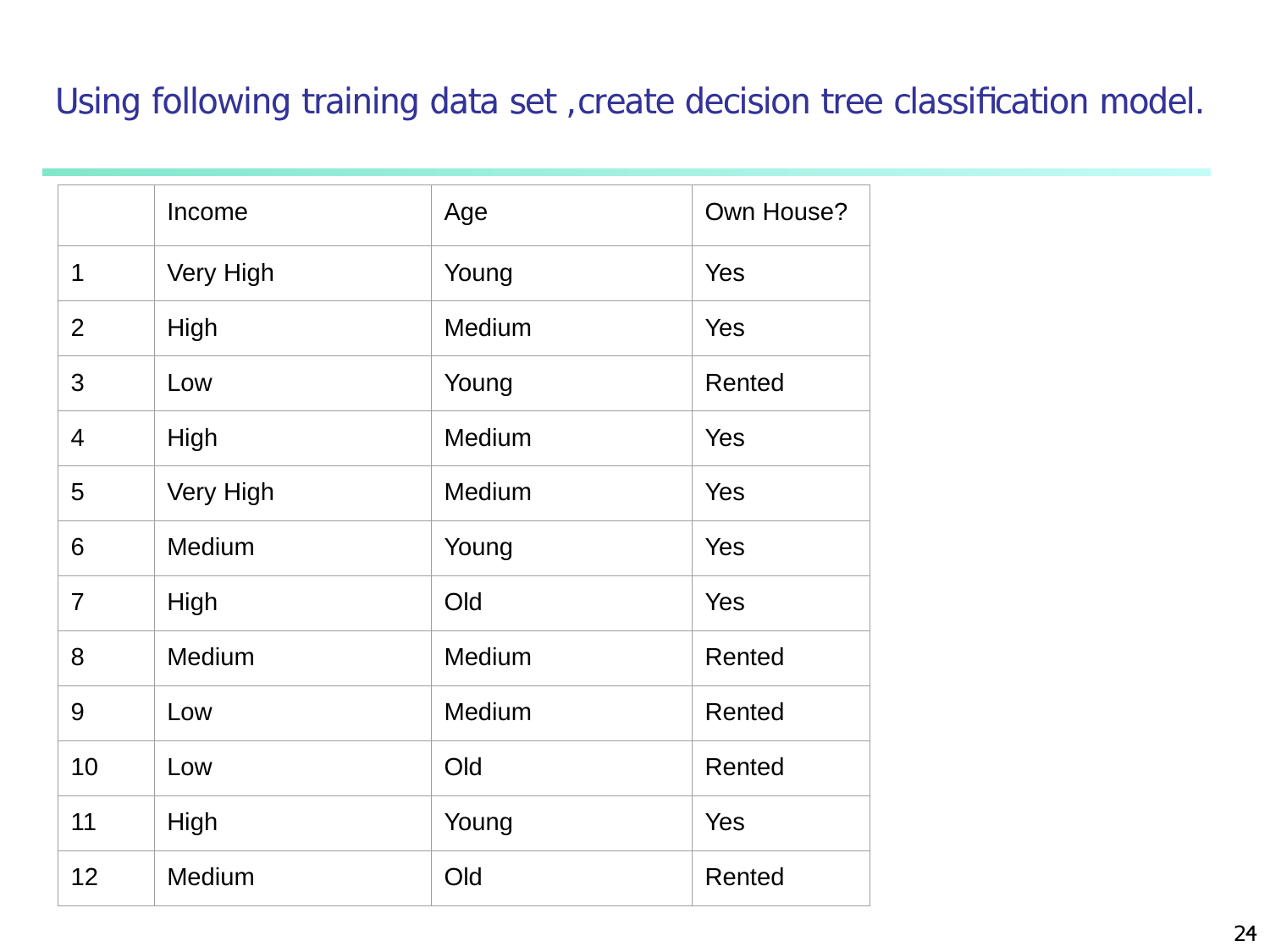

# Using following training data set ,create decision tree classification model.
|  | Income | Age | Own House? |
| --- | --- | --- | --- |
| 1 | Very High | Young | Yes |
| 2 | High | Medium | Yes |
| 3 | Low | Young | Rented |
| 4 | High | Medium | Yes |
| 5 | Very High | Medium | Yes |
| 6 | Medium | Young | Yes |
| 7 | High | Old | Yes |
| 8 | Medium | Medium | Rented |
| 9 | Low | Medium | Rented |
| 10 | Low | Old | Rented |
| 11 | High | Young | Yes |
| 12 | Medium | Old | Rented |
24